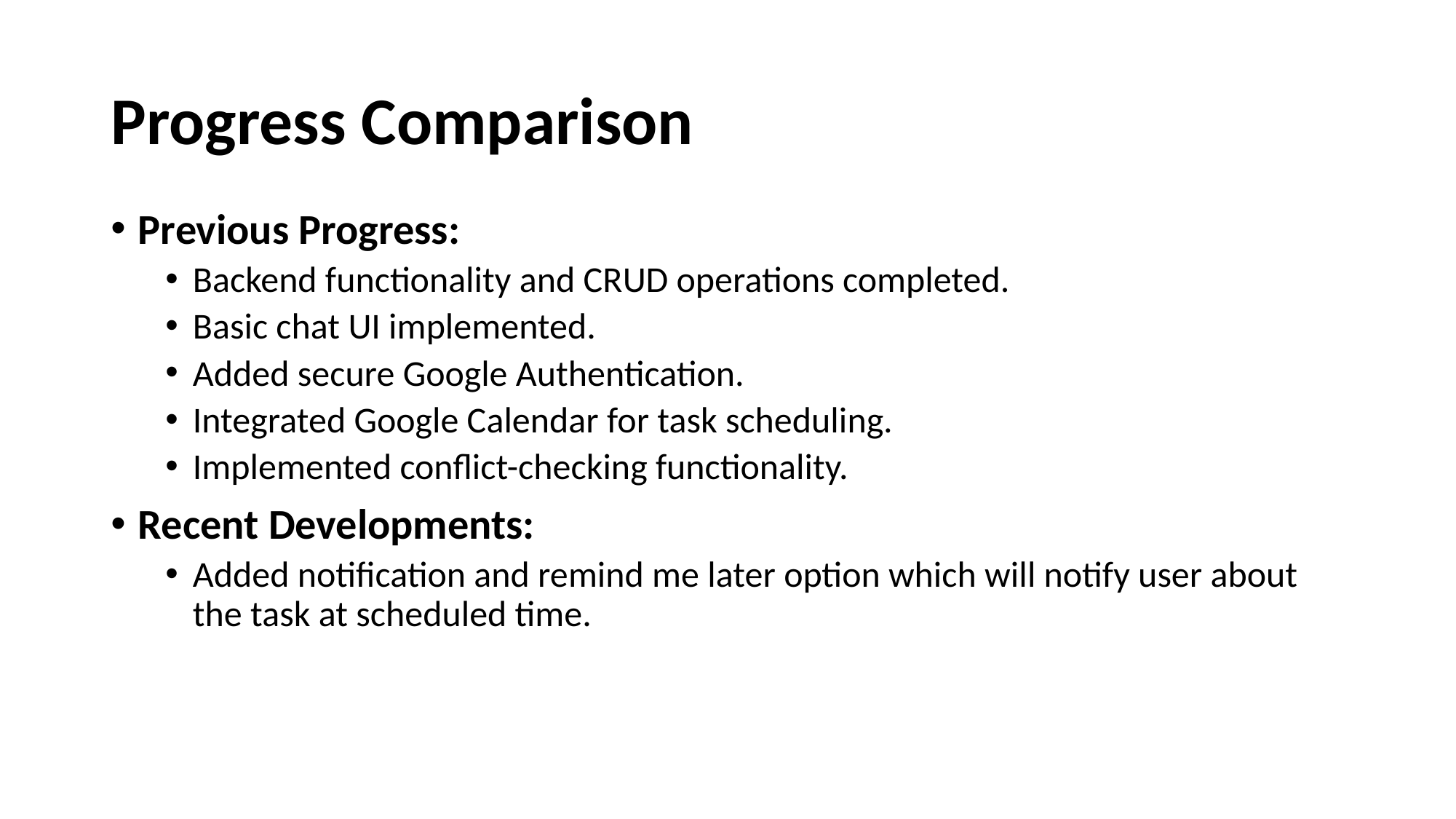

# Progress Comparison
Previous Progress:
Backend functionality and CRUD operations completed.
Basic chat UI implemented.
Added secure Google Authentication.
Integrated Google Calendar for task scheduling.
Implemented conflict-checking functionality.
Recent Developments:
Added notification and remind me later option which will notify user about the task at scheduled time.